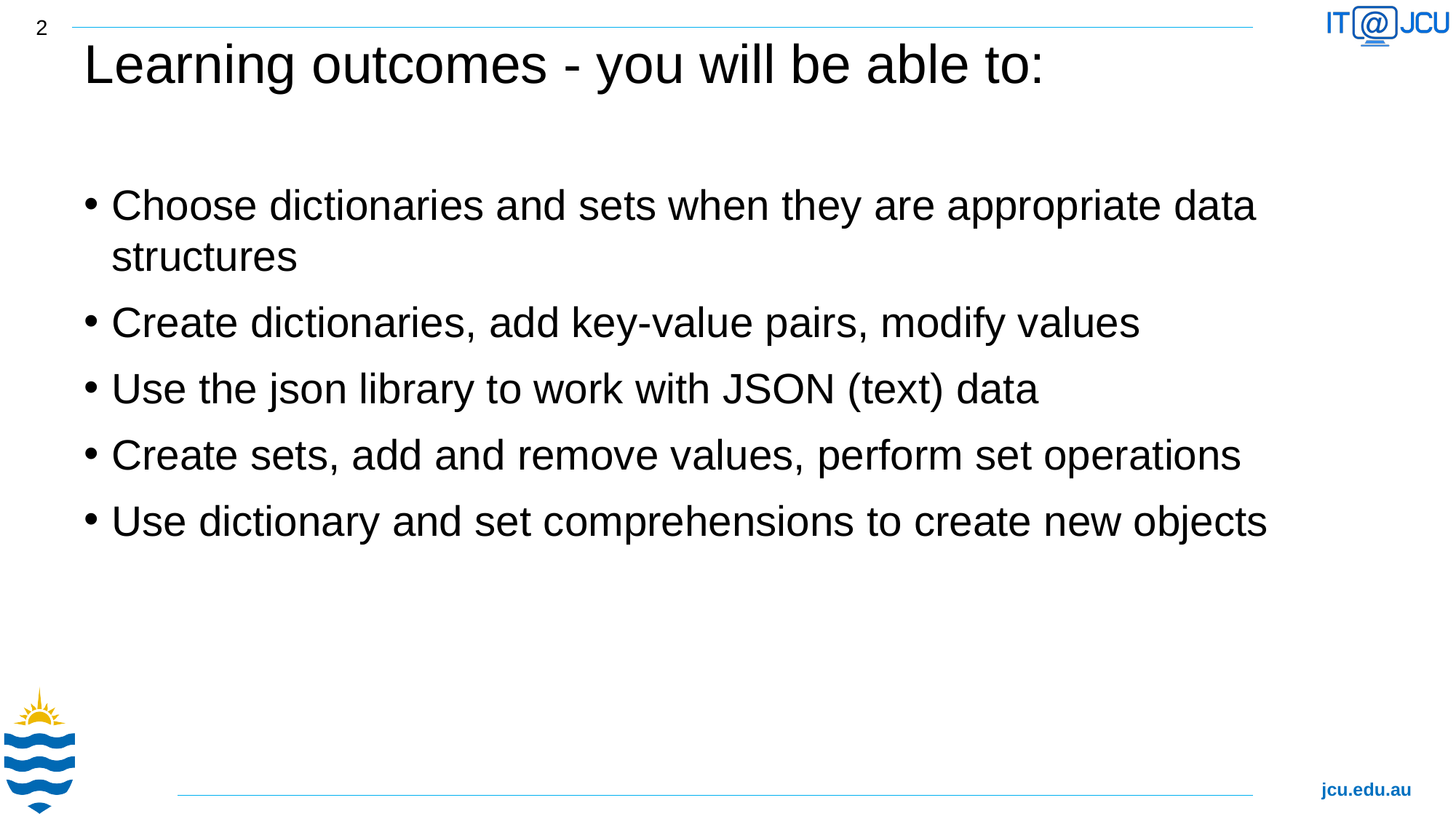

2
# Learning outcomes - you will be able to:
Choose dictionaries and sets when they are appropriate data structures
Create dictionaries, add key-value pairs, modify values
Use the json library to work with JSON (text) data
Create sets, add and remove values, perform set operations
Use dictionary and set comprehensions to create new objects